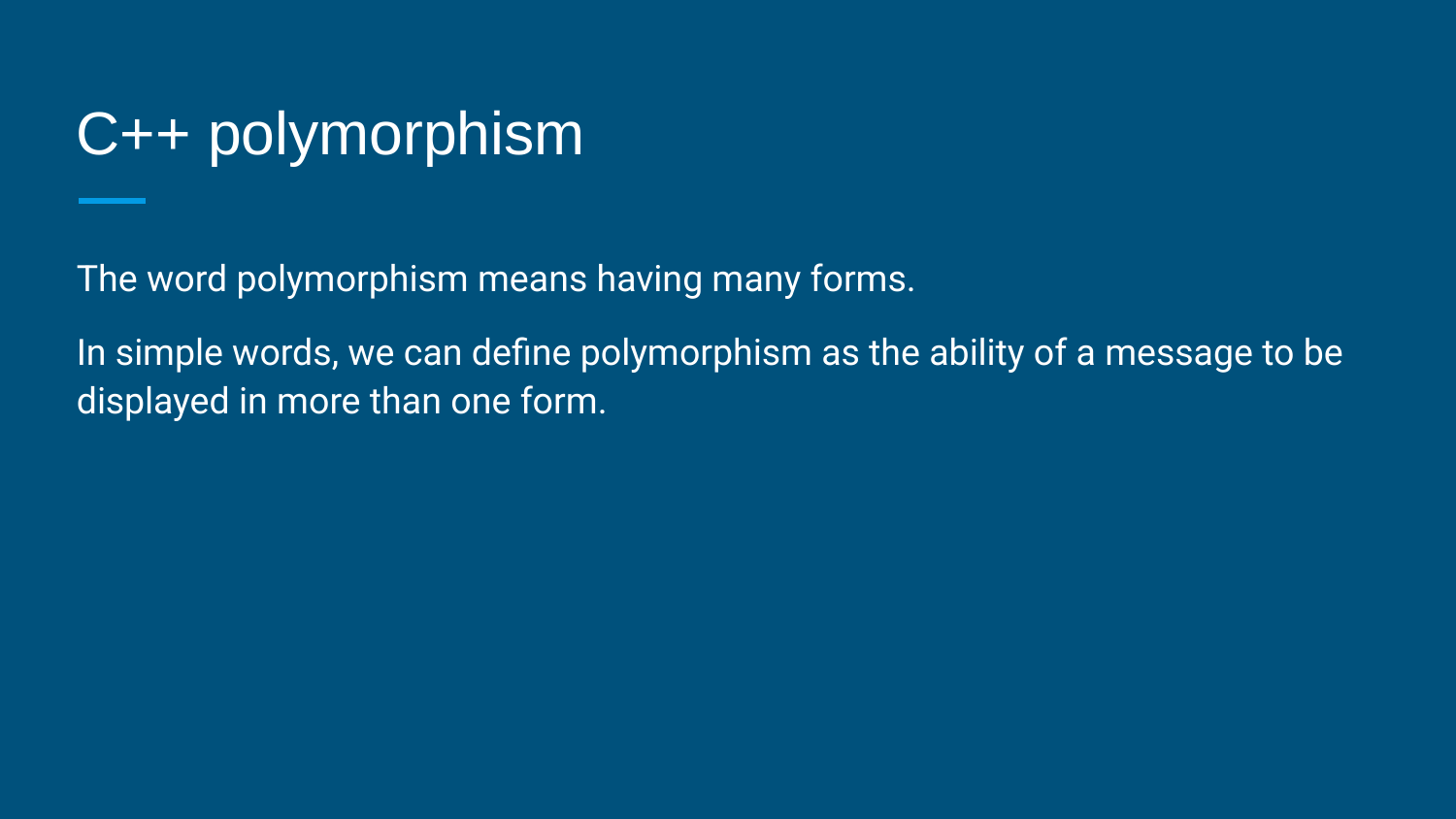

# C++ polymorphism
The word polymorphism means having many forms.
In simple words, we can define polymorphism as the ability of a message to be displayed in more than one form.